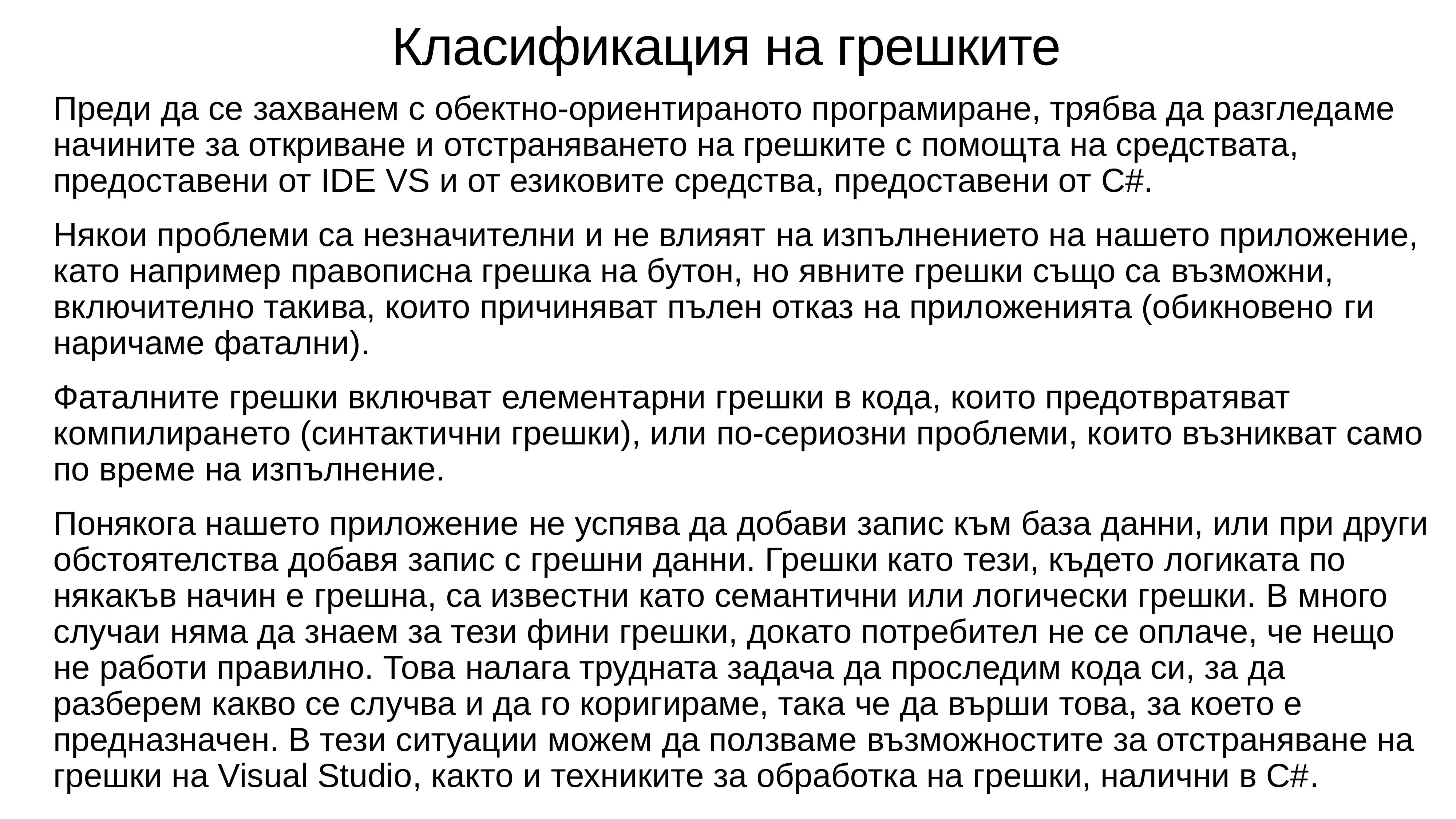

# Класификация на грешките
Преди да се захванем с обектно-ориентираното програмиране, трябва да разгледаме начините за откриване и отстраняването на грешките с помощта на средствата, предоставени от IDE VS и от езиковите средства, предоставени от C#.
Някои проблеми са незначителни и не влияят на изпълнението на нашето приложение, като например правописна грешка на бутон, но явните грешки също са възможни, включително такива, които причиняват пълен отказ на приложенията (обикновено ги наричаме фатални).
Фаталните грешки включват елементарни грешки в кода, които предотвратяват компилирането (синтактични грешки), или по-сериозни проблеми, които възникват само по време на изпълнение.
Понякога нашето приложение не успява да добави запис към база данни, или при други обстоятелства добавя запис с грешни данни. Грешки като тези, където логиката по някакъв начин е грешна, са известни като семантични или логически грешки. В много случаи няма да знаем за тези фини грешки, докато потребител не се оплаче, че нещо не работи правилно. Това налага трудната задача да проследим кода си, за да разберем какво се случва и да го коригираме, така че да върши това, за което е предназначен. В тези ситуации можем да ползваме възможностите за отстраняване на грешки на Visual Studio, както и техниките за обработка на грешки, налични в C#.